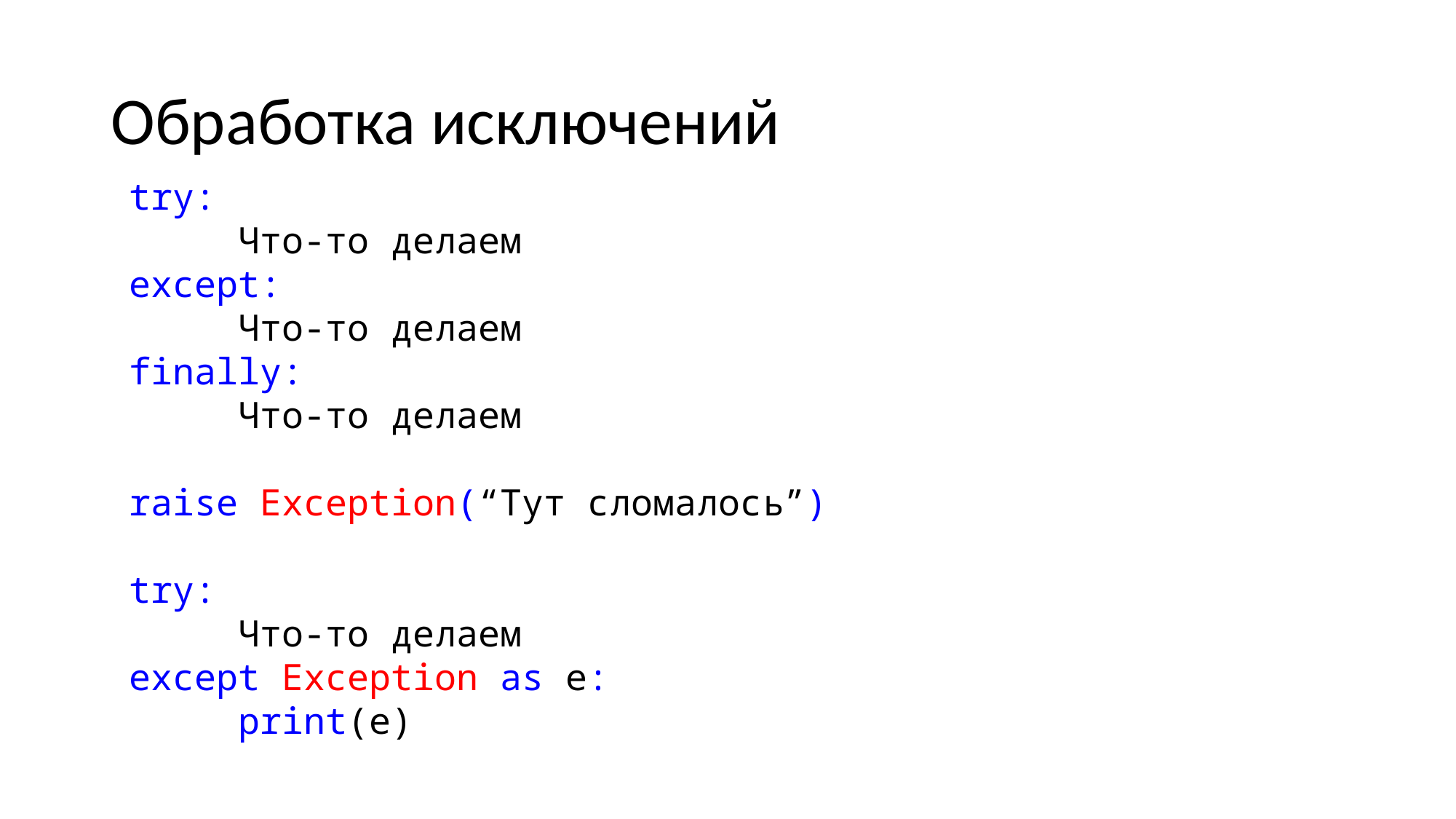

# Обработка исключений
try:
	Что-то делаем
except:
	Что-то делаем
finally:
	Что-то делаем

raise Exception(“Тут сломалось”)

try:
	Что-то делаем
except Exception as e:
	print(e)